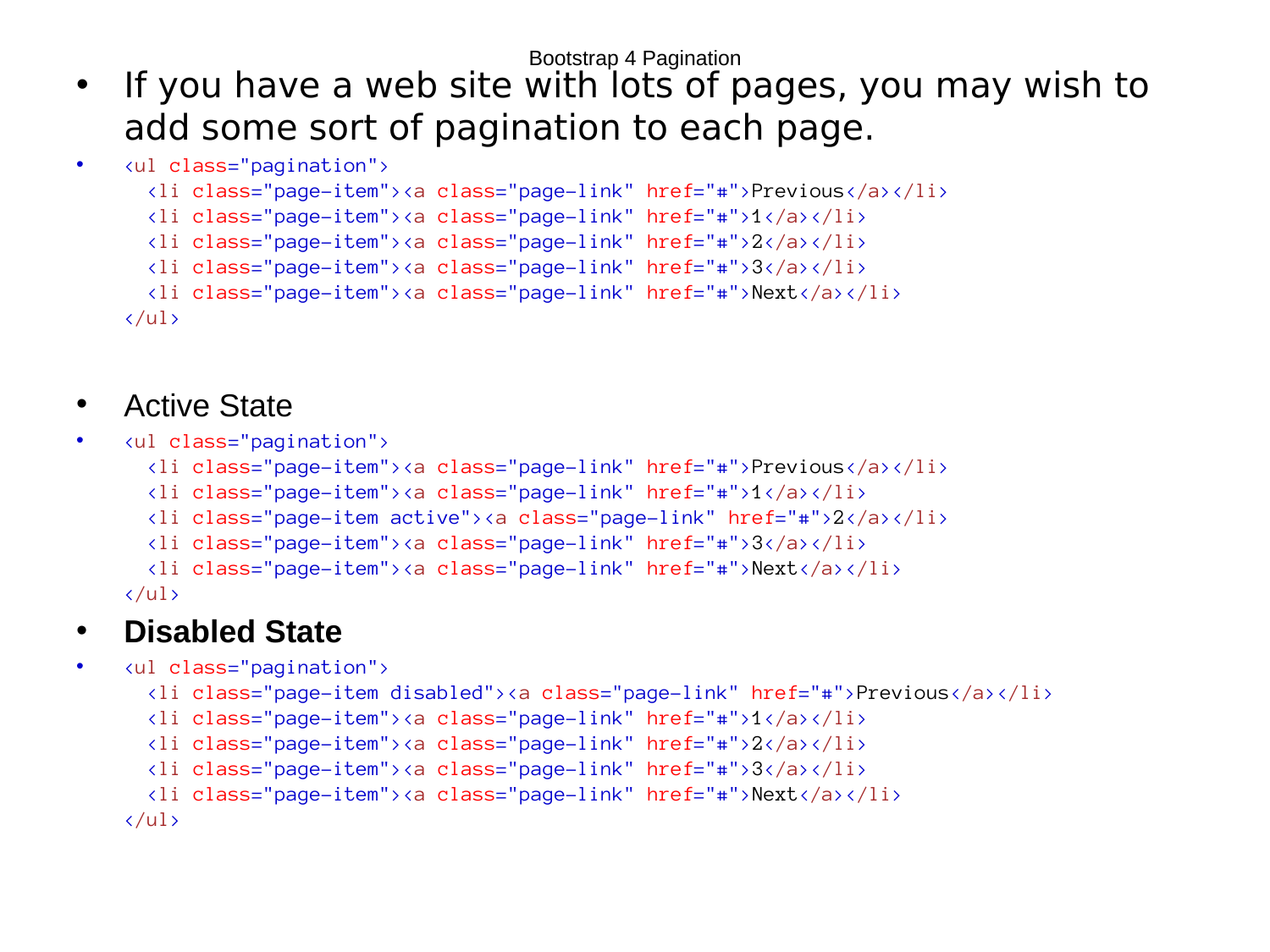

# Bootstrap 4 Pagination
If you have a web site with lots of pages, you may wish to add some sort of pagination to each page.
<ul class="pagination">
  <li class="page-item"><a class="page-link" href="#">Previous</a></li>
  <li class="page-item"><a class="page-link" href="#">1</a></li>
  <li class="page-item"><a class="page-link" href="#">2</a></li>
  <li class="page-item"><a class="page-link" href="#">3</a></li>
  <li class="page-item"><a class="page-link" href="#">Next</a></li>
</ul>

Active State
<ul class="pagination">
  <li class="page-item"><a class="page-link" href="#">Previous</a></li>
  <li class="page-item"><a class="page-link" href="#">1</a></li>
  <li class="page-item active"><a class="page-link" href="#">2</a></li>
  <li class="page-item"><a class="page-link" href="#">3</a></li>
  <li class="page-item"><a class="page-link" href="#">Next</a></li>
</ul>
Disabled State
<ul class="pagination">
  <li class="page-item disabled"><a class="page-link" href="#">Previous</a></li>
  <li class="page-item"><a class="page-link" href="#">1</a></li>
  <li class="page-item"><a class="page-link" href="#">2</a></li>
  <li class="page-item"><a class="page-link" href="#">3</a></li>
  <li class="page-item"><a class="page-link" href="#">Next</a></li>
</ul>